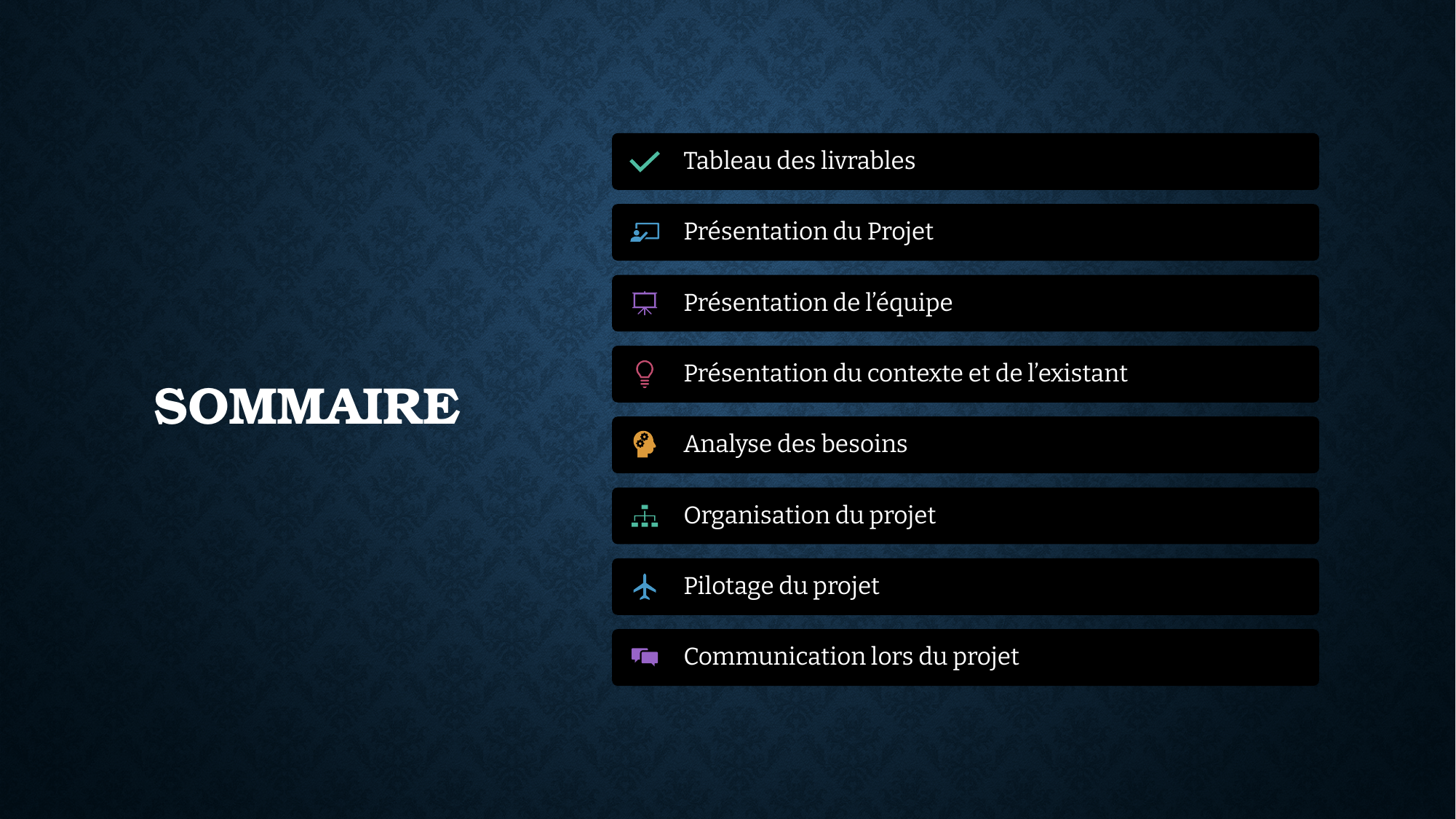

# Sommaire
Tableau des livrables
Présentation du Projet
Présentation de l’équipe
Présentation du contexte et de l’existant
Analyse des besoins
Organisation du projet
Pilotage du projet
Communication lors du projet